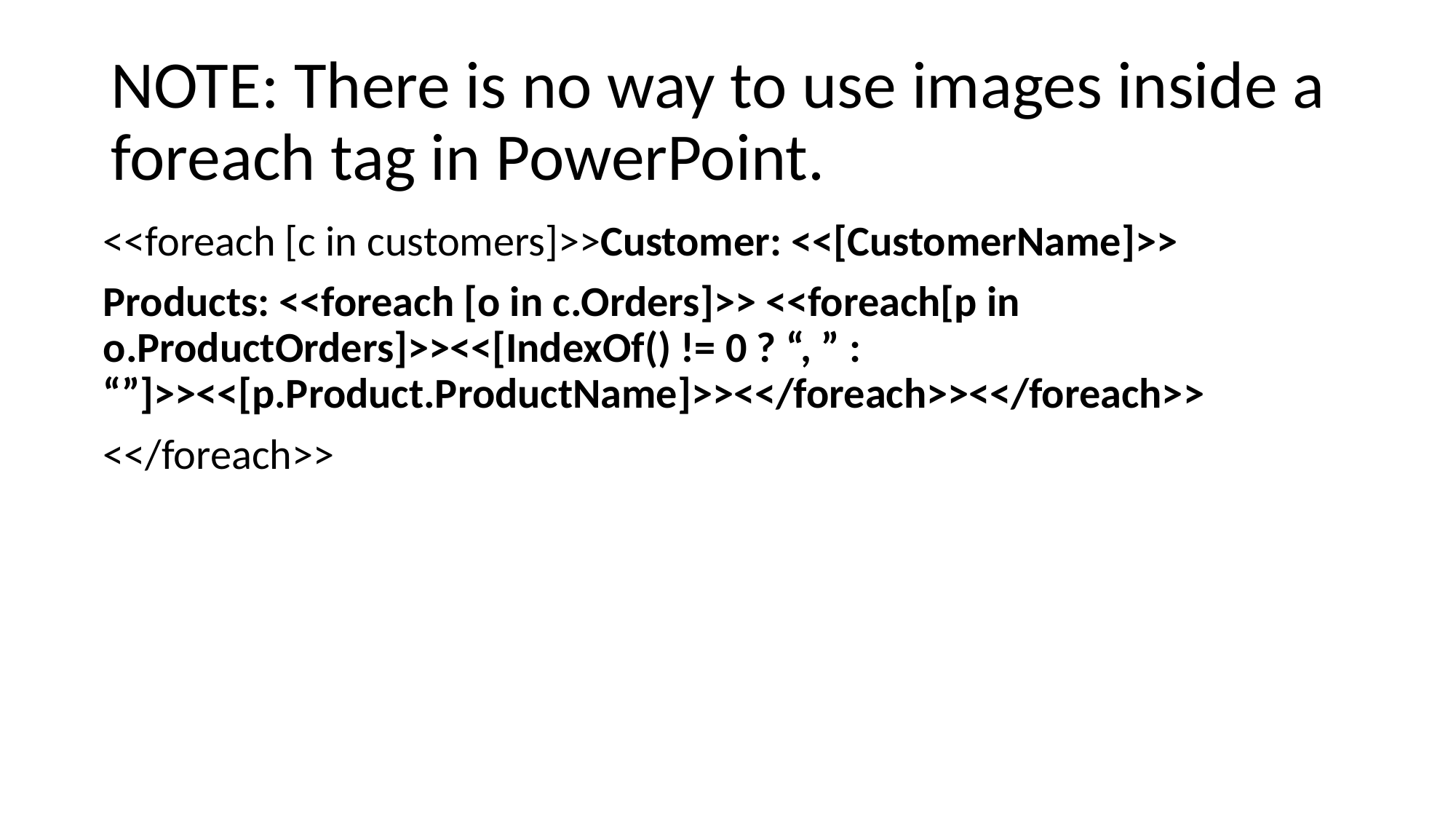

# NOTE: There is no way to use images inside a foreach tag in PowerPoint.
<<foreach [c in customers]>>Customer: <<[CustomerName]>>
Products: <<foreach [o in c.Orders]>> <<foreach[p in o.ProductOrders]>><<[IndexOf() != 0 ? “, ” : “”]>><<[p.Product.ProductName]>><</foreach>><</foreach>>
<</foreach>>